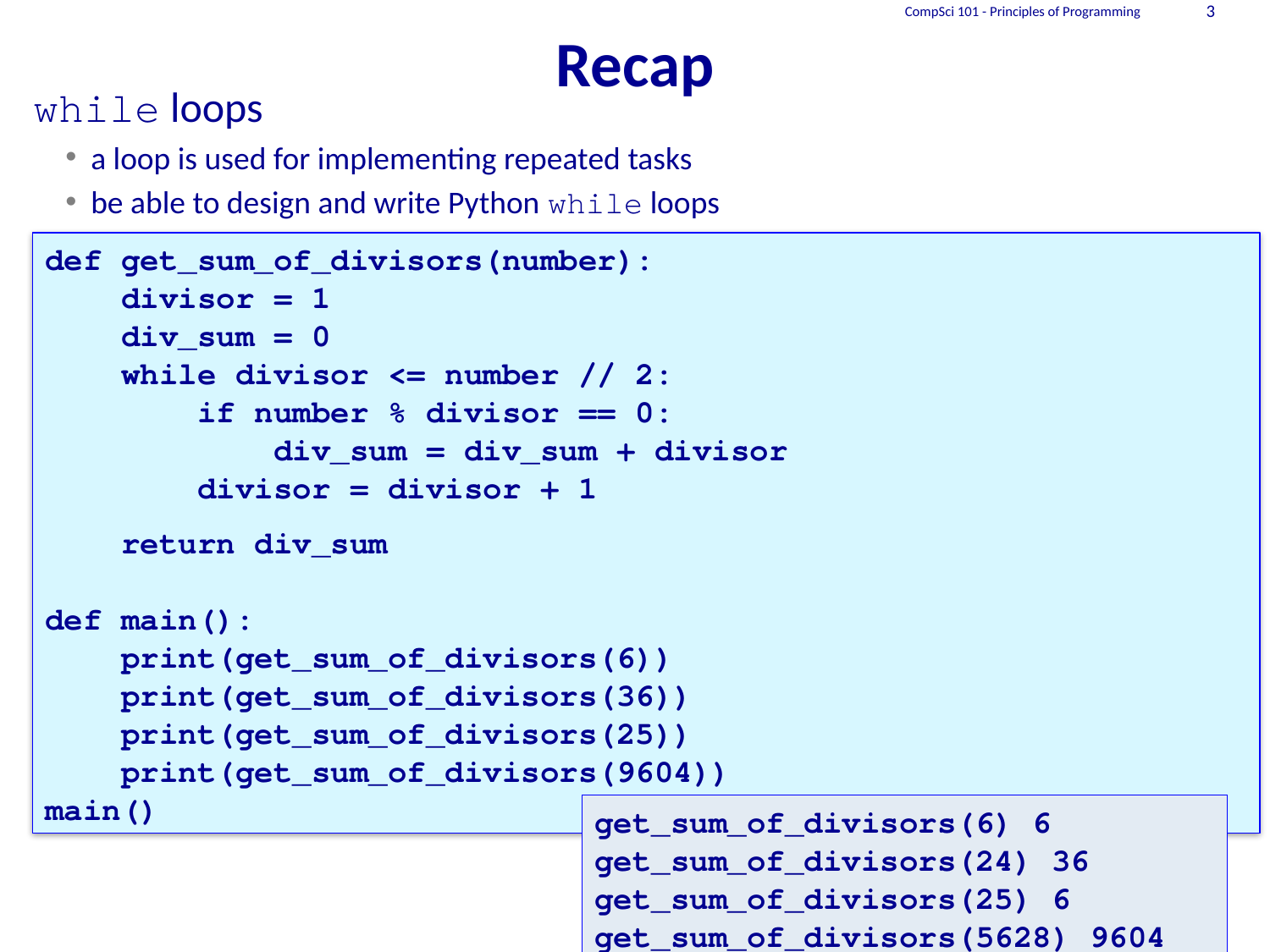

# Recap
CompSci 101 - Principles of Programming
3
while loops
a loop is used for implementing repeated tasks
be able to design and write Python while loops
def get_sum_of_divisors(number):
    divisor = 1
    div_sum = 0
    while divisor <= number // 2:
        if number % divisor == 0:
            div_sum = div_sum + divisor
        divisor = divisor + 1

    return div_sum

def main():
    print(get_sum_of_divisors(6))
    print(get_sum_of_divisors(36))
    print(get_sum_of_divisors(25))
    print(get_sum_of_divisors(9604))
main()
get_sum_of_divisors(6) 6
get_sum_of_divisors(24) 36
get_sum_of_divisors(25) 6
get_sum_of_divisors(5628) 9604